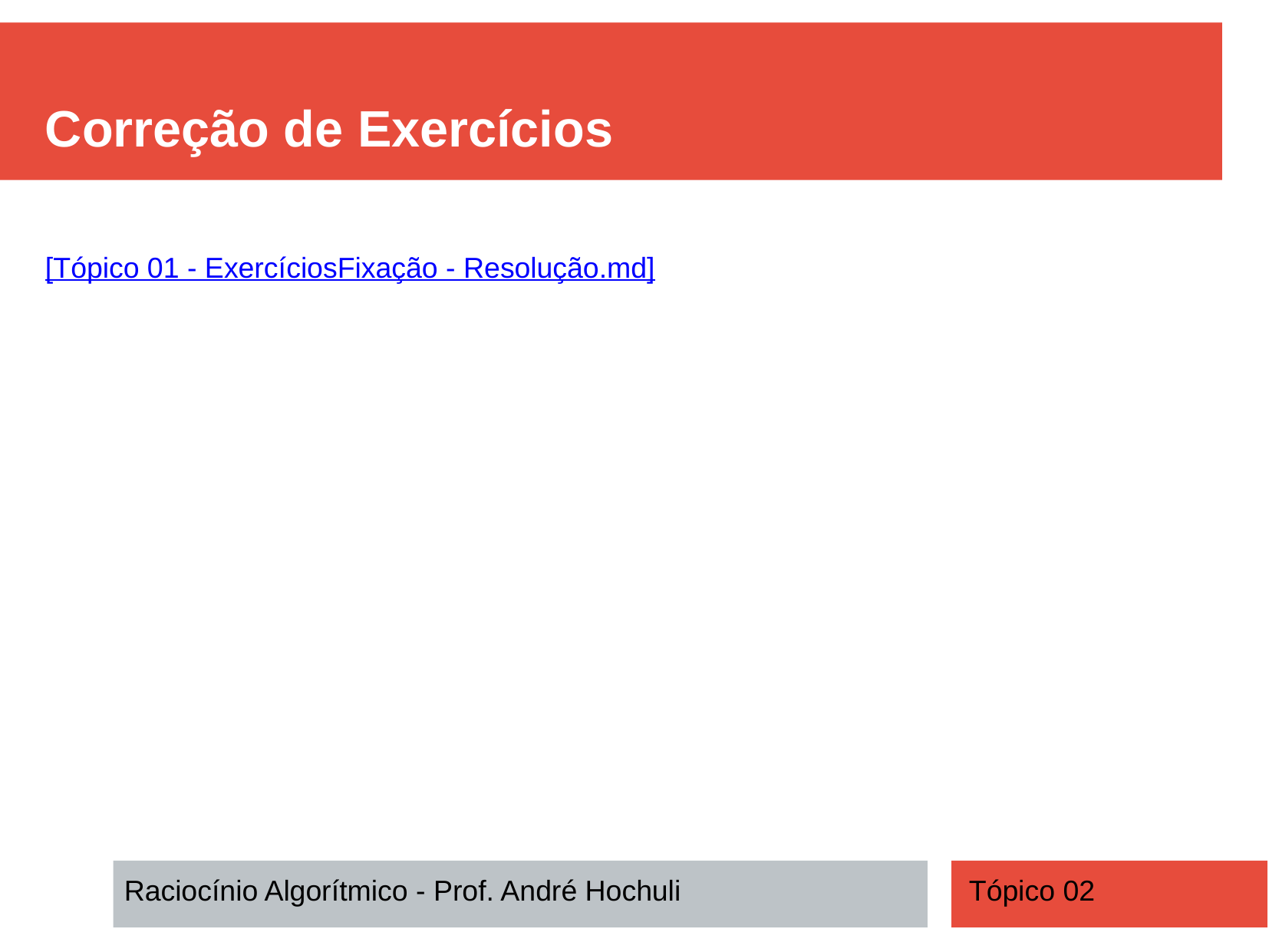

Correção de Exercícios
[Tópico 01 - ExercíciosFixação - Resolução.md]
Raciocínio Algorítmico - Prof. André Hochuli
Tópico 02